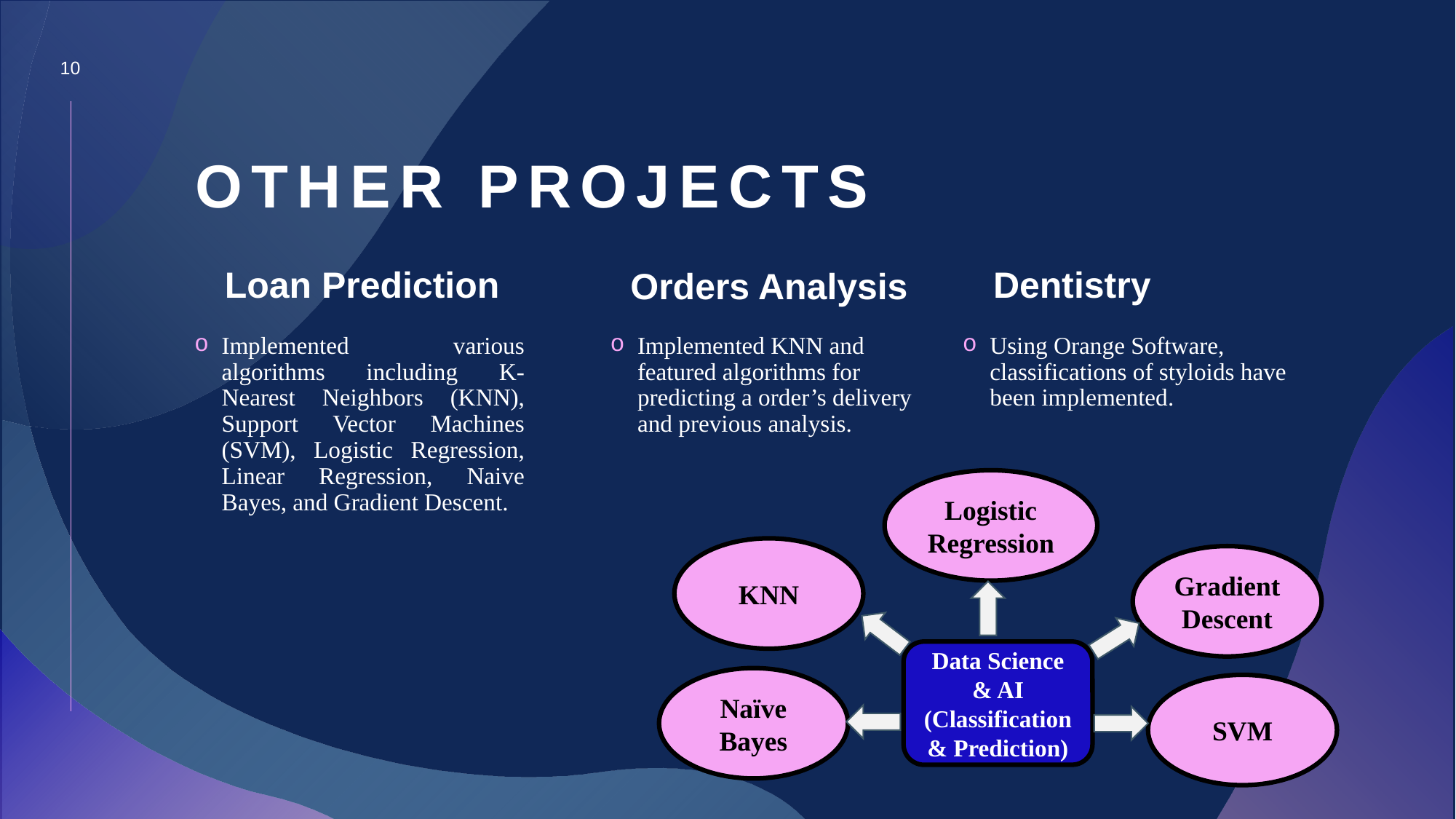

10
# Other Projects
   Loan Prediction

   Dentistry
  Orders Analysis
Implemented various algorithms including K-Nearest Neighbors (KNN), Support Vector Machines (SVM), Logistic Regression, Linear Regression, Naive Bayes, and Gradient Descent.
Implemented KNN and featured algorithms for predicting a order’s delivery and previous analysis.

Using Orange Software, classifications of styloids have been implemented.

Logistic Regression
KNN
Gradient Descent

Data Science & AI
(Classification & Prediction)
Naïve Bayes
SVM